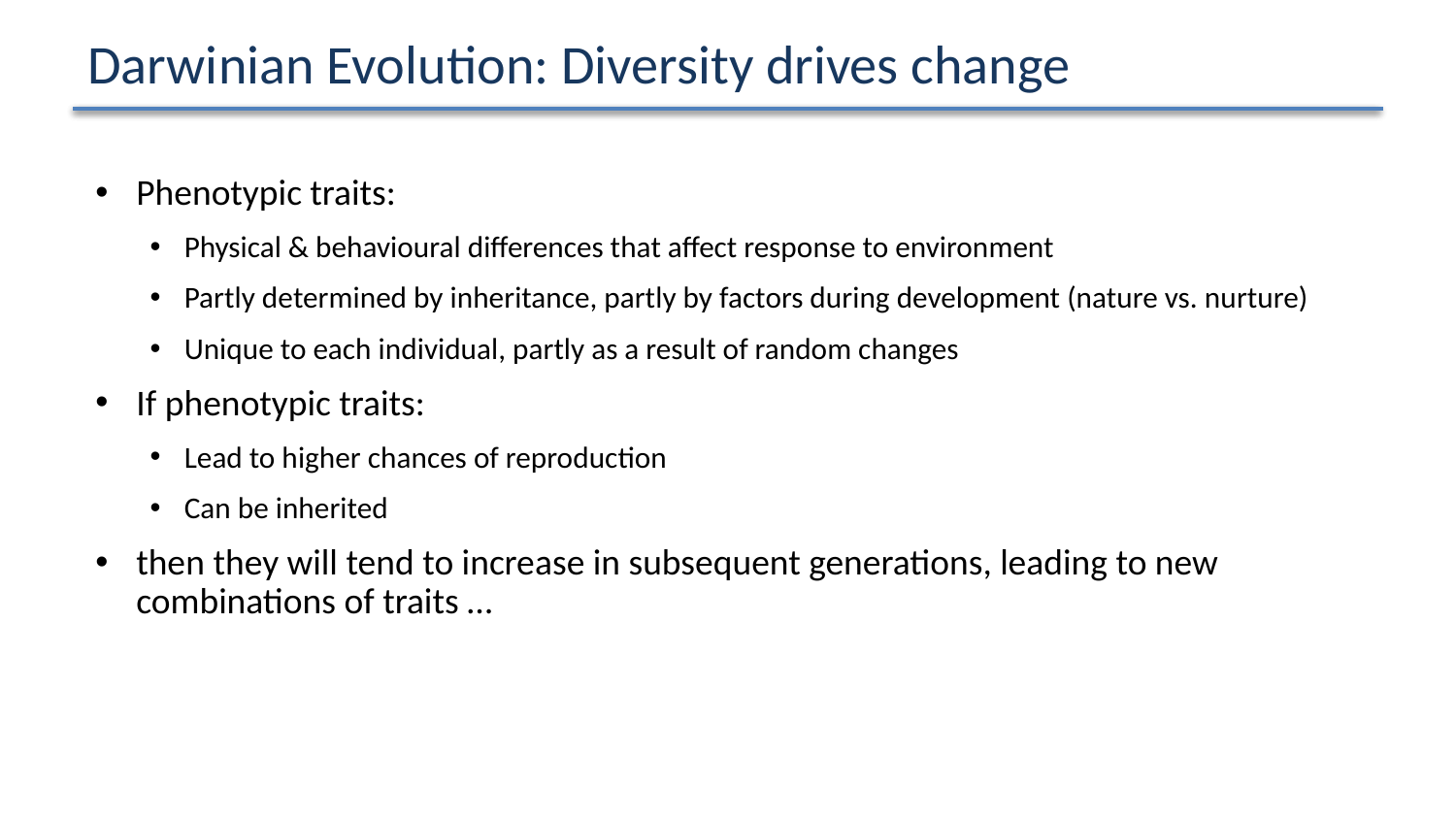

# Darwinian Evolution: Diversity drives change
Phenotypic traits:
Physical & behavioural differences that affect response to environment
Partly determined by inheritance, partly by factors during development (nature vs. nurture)
Unique to each individual, partly as a result of random changes
If phenotypic traits:
Lead to higher chances of reproduction
Can be inherited
then they will tend to increase in subsequent generations, leading to new combinations of traits …